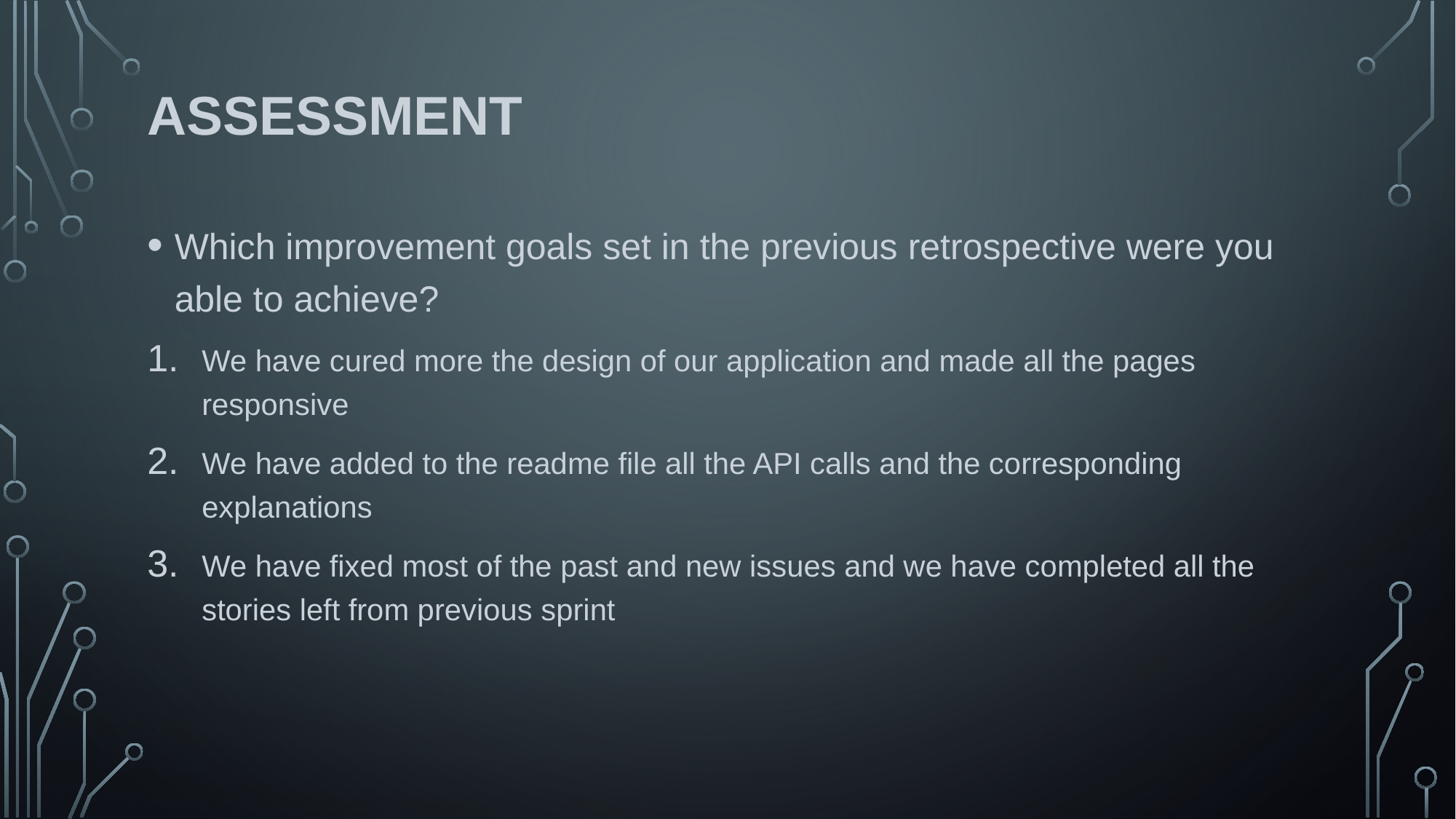

# Assessment
Which improvement goals set in the previous retrospective were you able to achieve?
We have cured more the design of our application and made all the pages responsive
We have added to the readme file all the API calls and the corresponding explanations
We have fixed most of the past and new issues and we have completed all the stories left from previous sprint